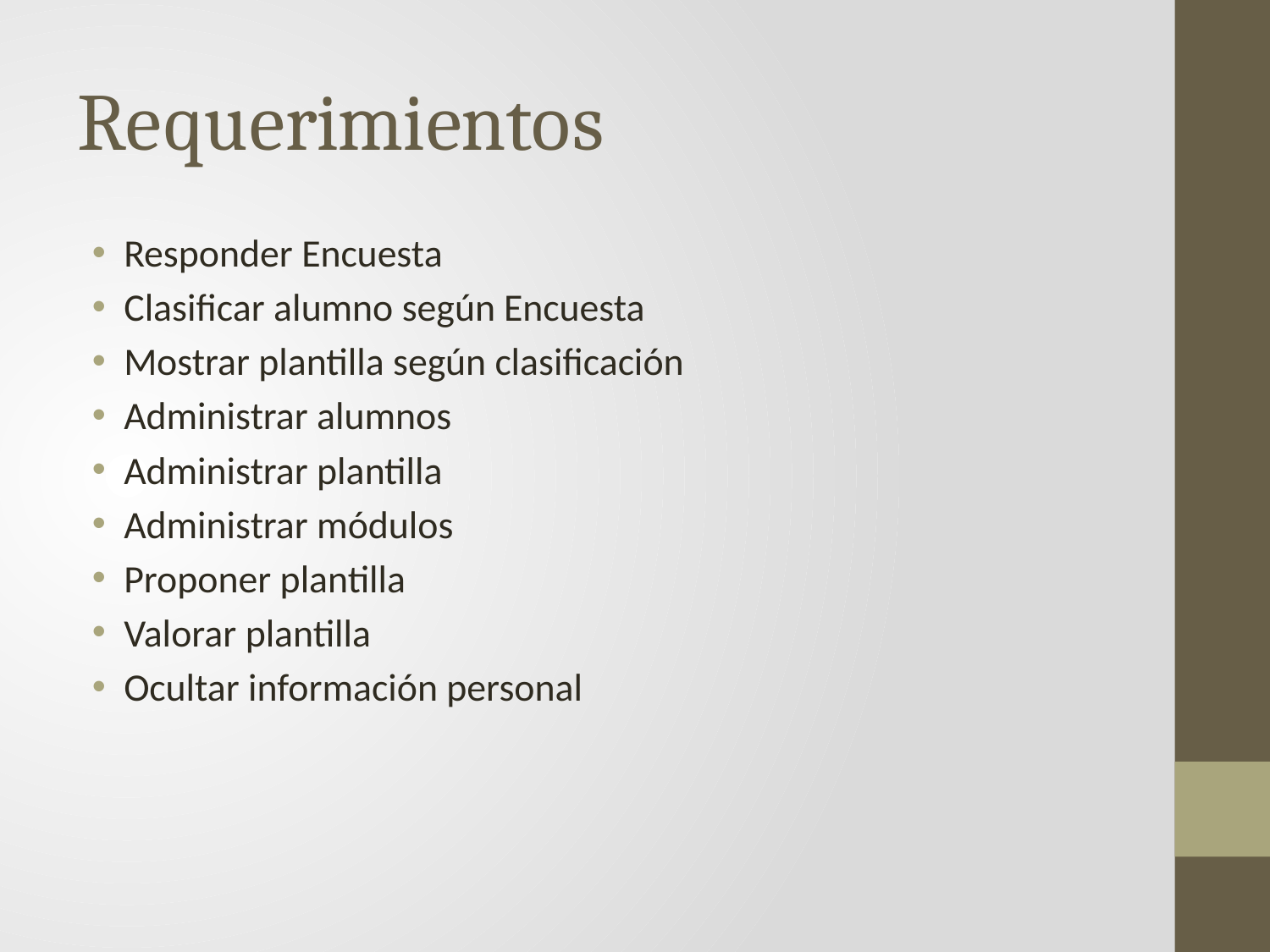

# Requerimientos
Responder Encuesta
Clasificar alumno según Encuesta
Mostrar plantilla según clasificación
Administrar alumnos
Administrar plantilla
Administrar módulos
Proponer plantilla
Valorar plantilla
Ocultar información personal